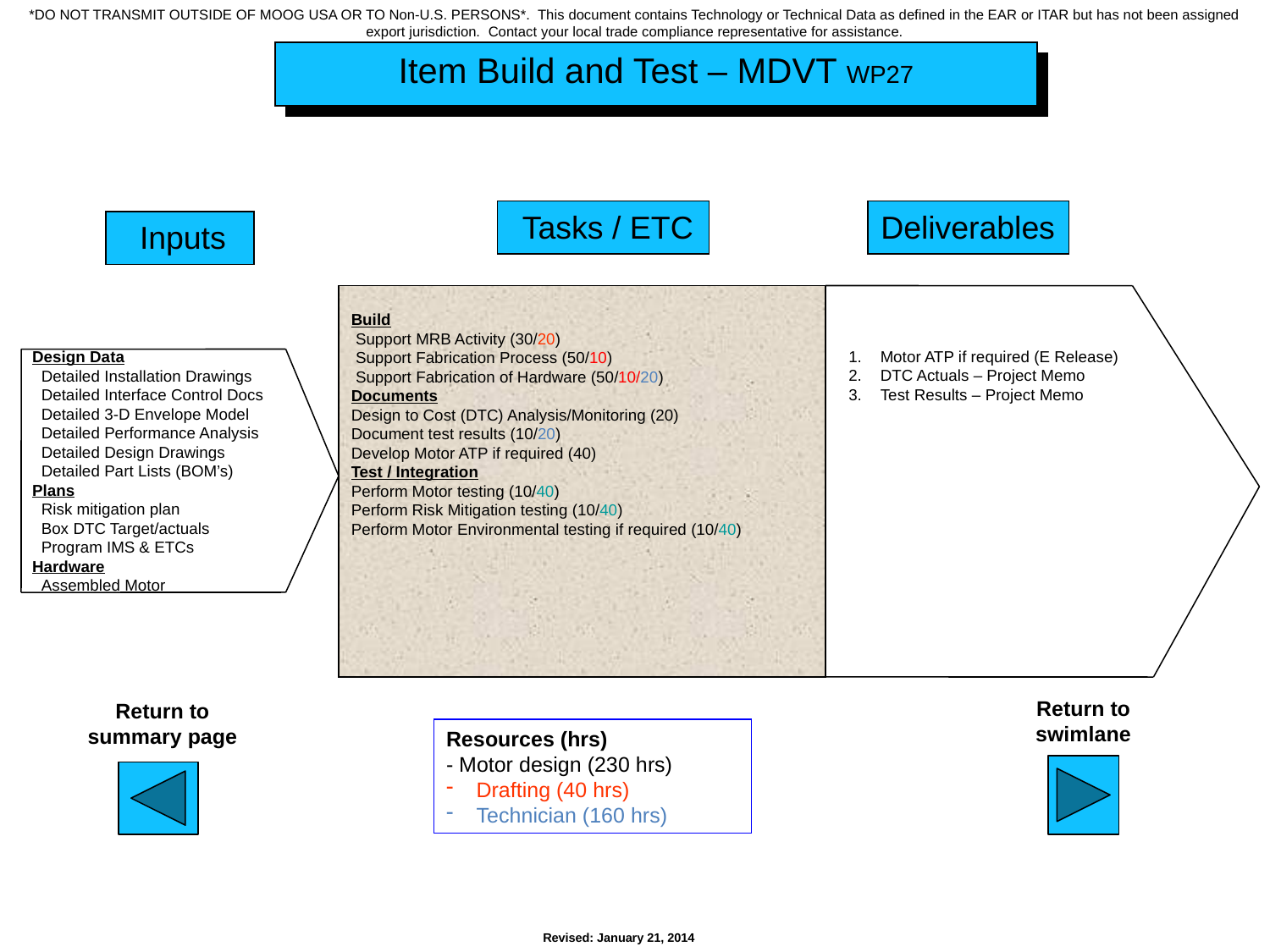

Qual Test Work Package
Item Build and Test – MDVT WP27

Tasks / ETC

Deliverables

Inputs
Build
 Support MRB Activity (30/20)
 Support Fabrication Process (50/10)
 Support Fabrication of Hardware (50/10/20)
Documents
Design to Cost (DTC) Analysis/Monitoring (20)
Document test results (10/20)
Develop Motor ATP if required (40)
Test / Integration
Perform Motor testing (10/40)
Perform Risk Mitigation testing (10/40)
Perform Motor Environmental testing if required (10/40)

Motor ATP if required (E Release)
DTC Actuals – Project Memo
Test Results – Project Memo
Design Data
  Detailed Installation Drawings
  Detailed Interface Control Docs
  Detailed 3-D Envelope Model
  Detailed Performance Analysis
  Detailed Design Drawings
  Detailed Part Lists (BOM’s)
Plans
  Risk mitigation plan
  Box DTC Target/actuals
  Program IMS & ETCs
Hardware
  Assembled Motor

Return to swimlane
Return to summary page
Resources (hrs)
- Motor design (230 hrs)
Drafting (40 hrs)
Technician (160 hrs)

Revised: January 21, 2014